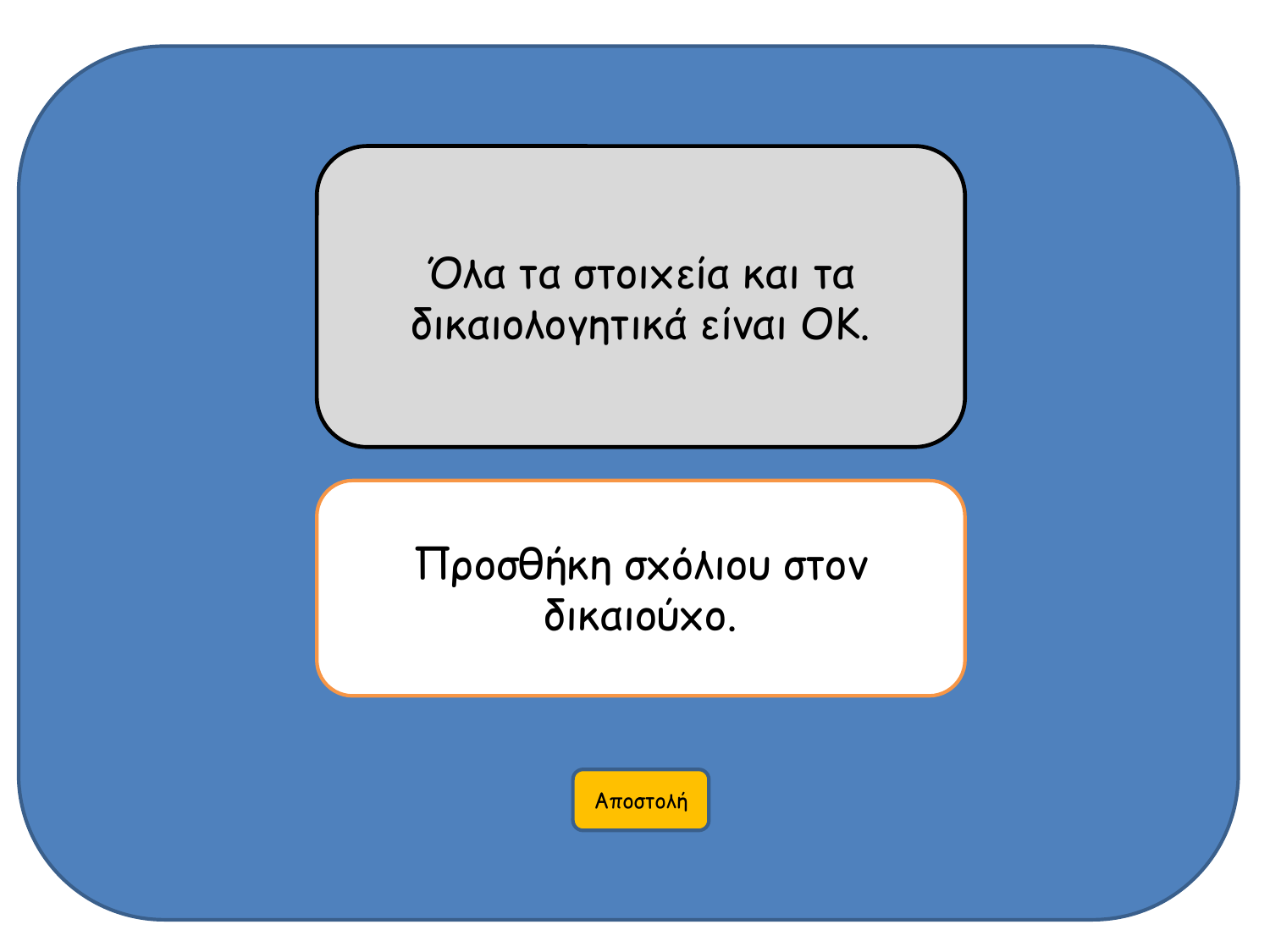

Όλα τα στοιχεία και τα δικαιολογητικά είναι ΟΚ.
Προσθήκη σχόλιου στον δικαιούχο.
Αποστολή